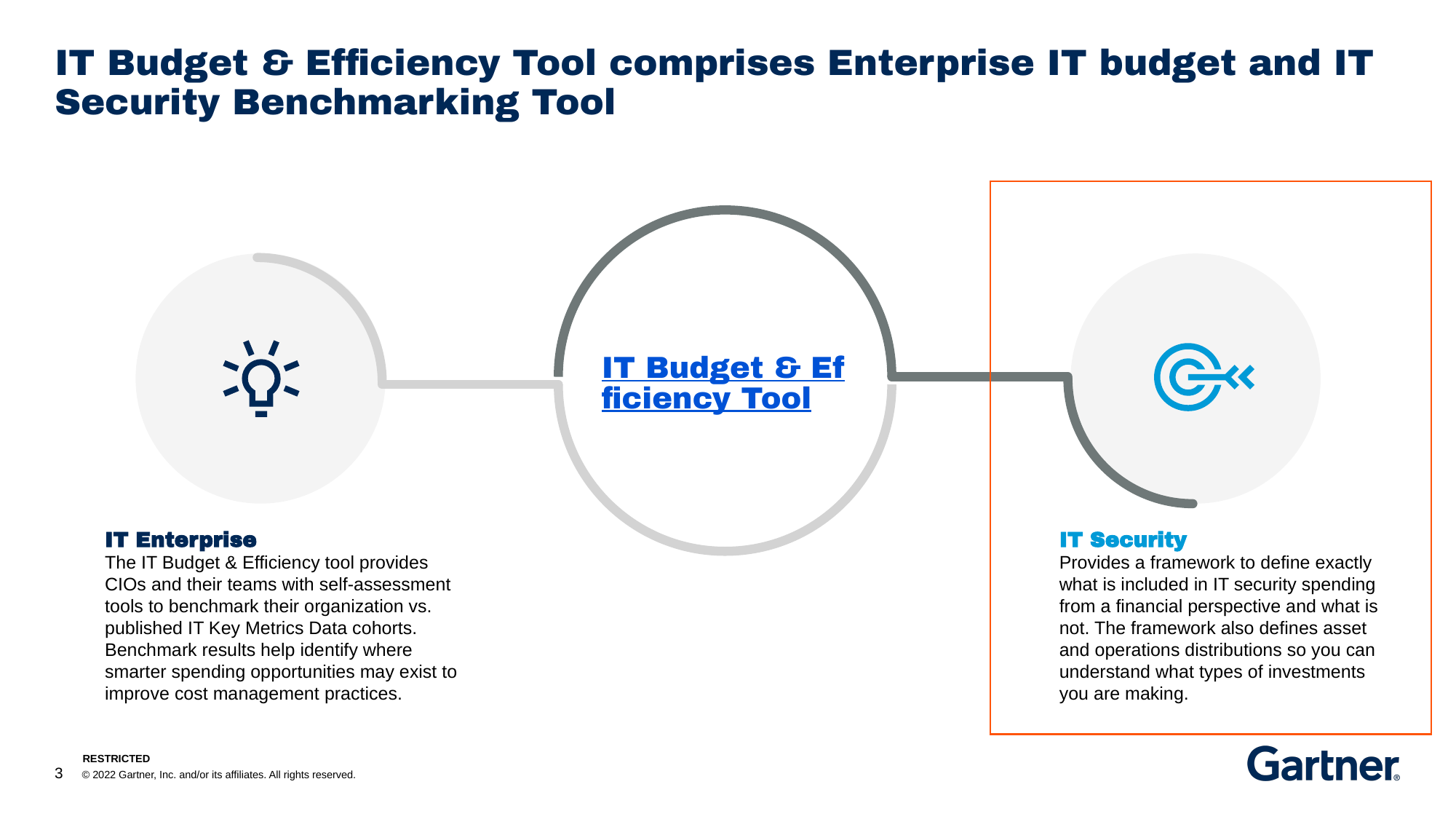

# IT Budget & Efficiency Tool comprises Enterprise IT budget and IT Security Benchmarking Tool

IT Budget & Efficiency Tool
IT Enterprise
The IT Budget & Efficiency tool provides CIOs and their teams with self-assessment tools to benchmark their organization vs. published IT Key Metrics Data cohorts. Benchmark results help identify where smarter spending opportunities may exist to improve cost management practices.
IT Security
Provides a framework to define exactly what is included in IT security spending from a financial perspective and what is not. The framework also defines asset and operations distributions so you can understand what types of investments you are making.